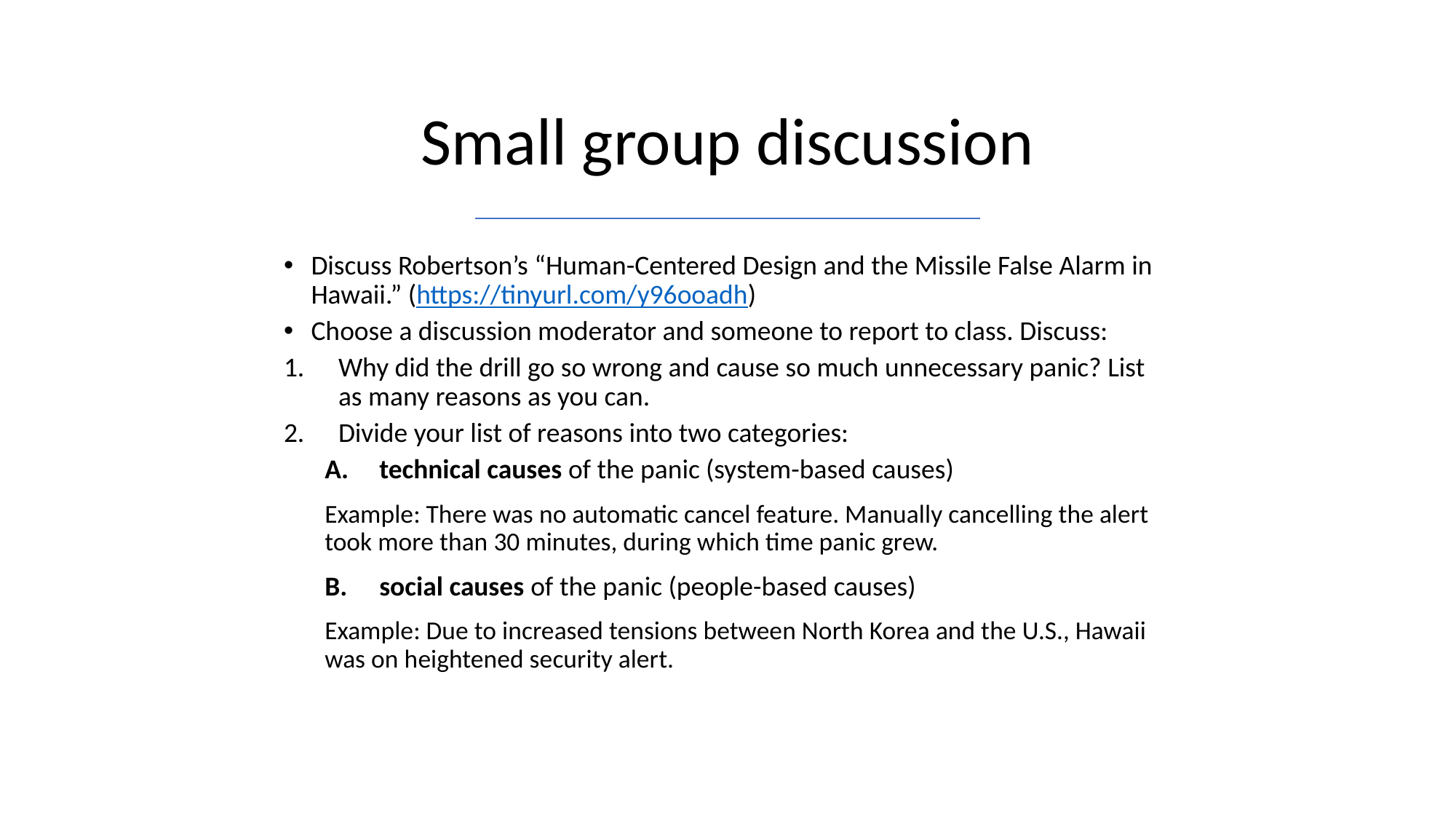

# Small group discussion
Discuss Robertson’s “Human-Centered Design and the Missile False Alarm in Hawaii.” (https://tinyurl.com/y96ooadh)
Choose a discussion moderator and someone to report to class. Discuss:
Why did the drill go so wrong and cause so much unnecessary panic? List as many reasons as you can.
Divide your list of reasons into two categories:
technical causes of the panic (system-based causes)
Example: There was no automatic cancel feature. Manually cancelling the alert took more than 30 minutes, during which time panic grew.
social causes of the panic (people-based causes)
Example: Due to increased tensions between North Korea and the U.S., Hawaii was on heightened security alert.